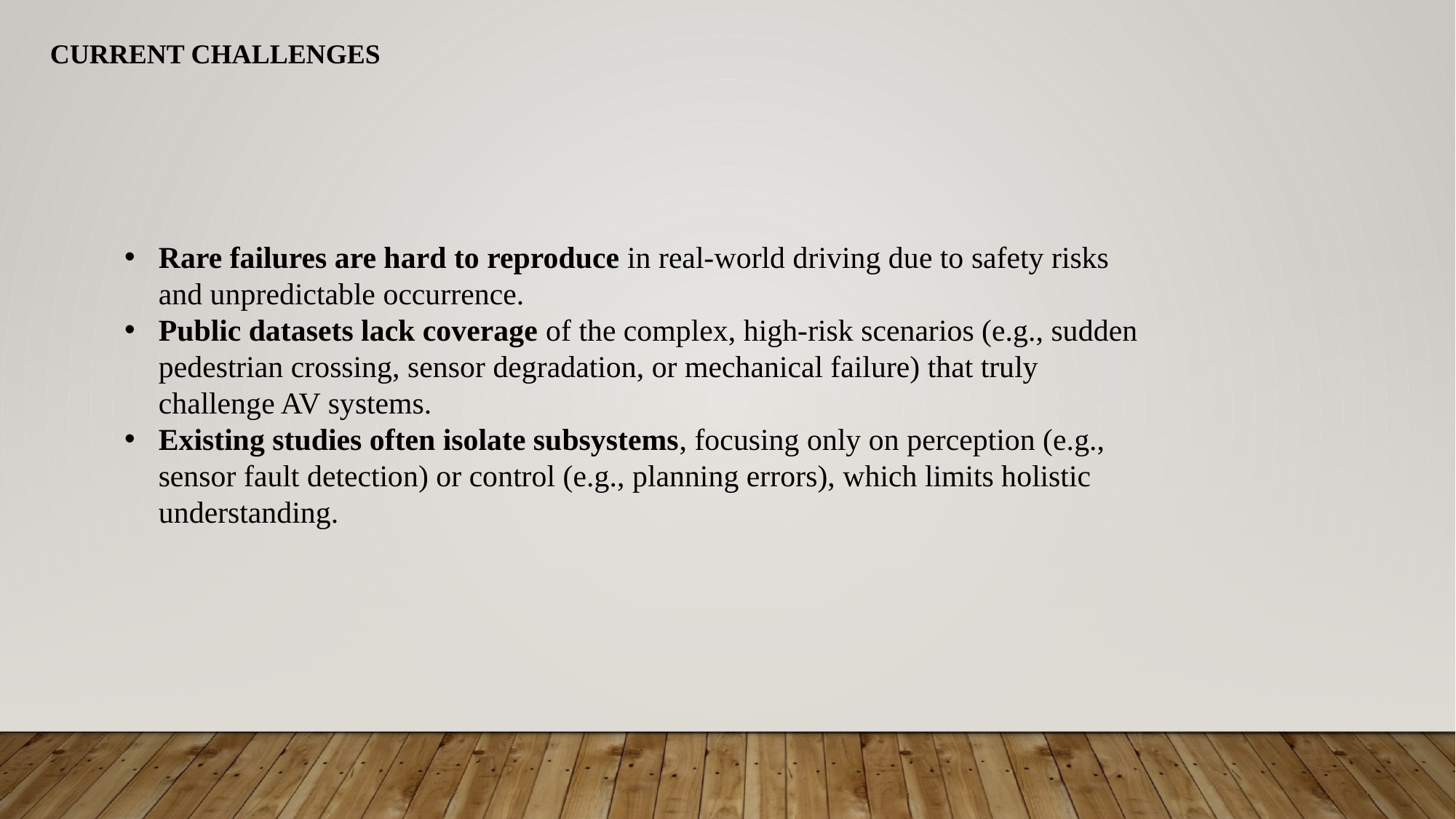

CURRENT CHALLENGES
Rare failures are hard to reproduce in real-world driving due to safety risks and unpredictable occurrence.
Public datasets lack coverage of the complex, high-risk scenarios (e.g., sudden pedestrian crossing, sensor degradation, or mechanical failure) that truly challenge AV systems.
Existing studies often isolate subsystems, focusing only on perception (e.g., sensor fault detection) or control (e.g., planning errors), which limits holistic understanding.